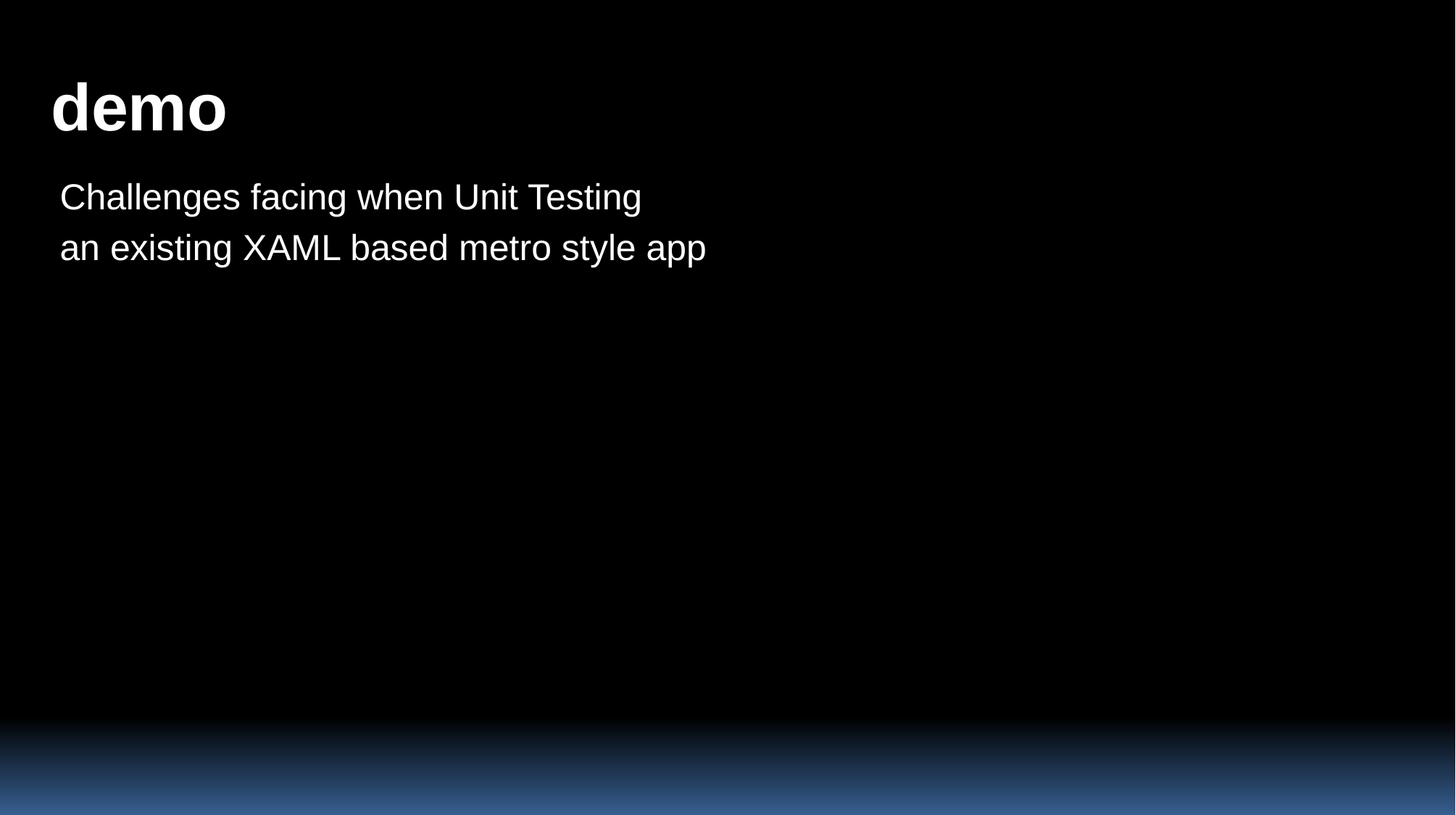

# demo
  Challenges facing when Unit Testing
  an existing XAML based metro style app